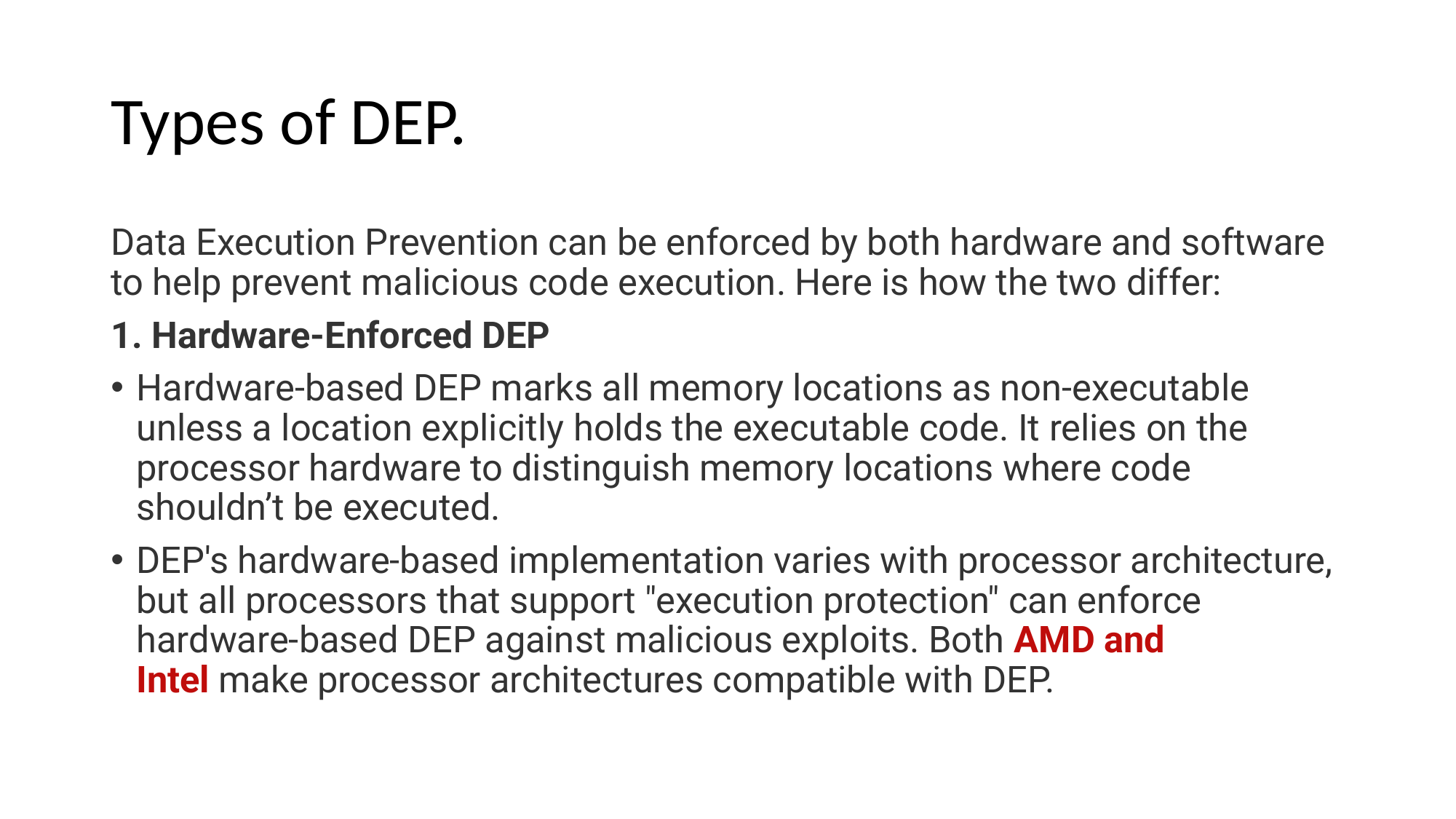

# Types of DEP.
Data Execution Prevention can be enforced by both hardware and software to help prevent malicious code execution. Here is how the two differ:
1. Hardware-Enforced DEP
Hardware-based DEP marks all memory locations as non-executable unless a location explicitly holds the executable code. It relies on the processor hardware to distinguish memory locations where code shouldn’t be executed.
DEP's hardware-based implementation varies with processor architecture, but all processors that support "execution protection" can enforce hardware-based DEP against malicious exploits. Both AMD and Intel make processor architectures compatible with DEP.